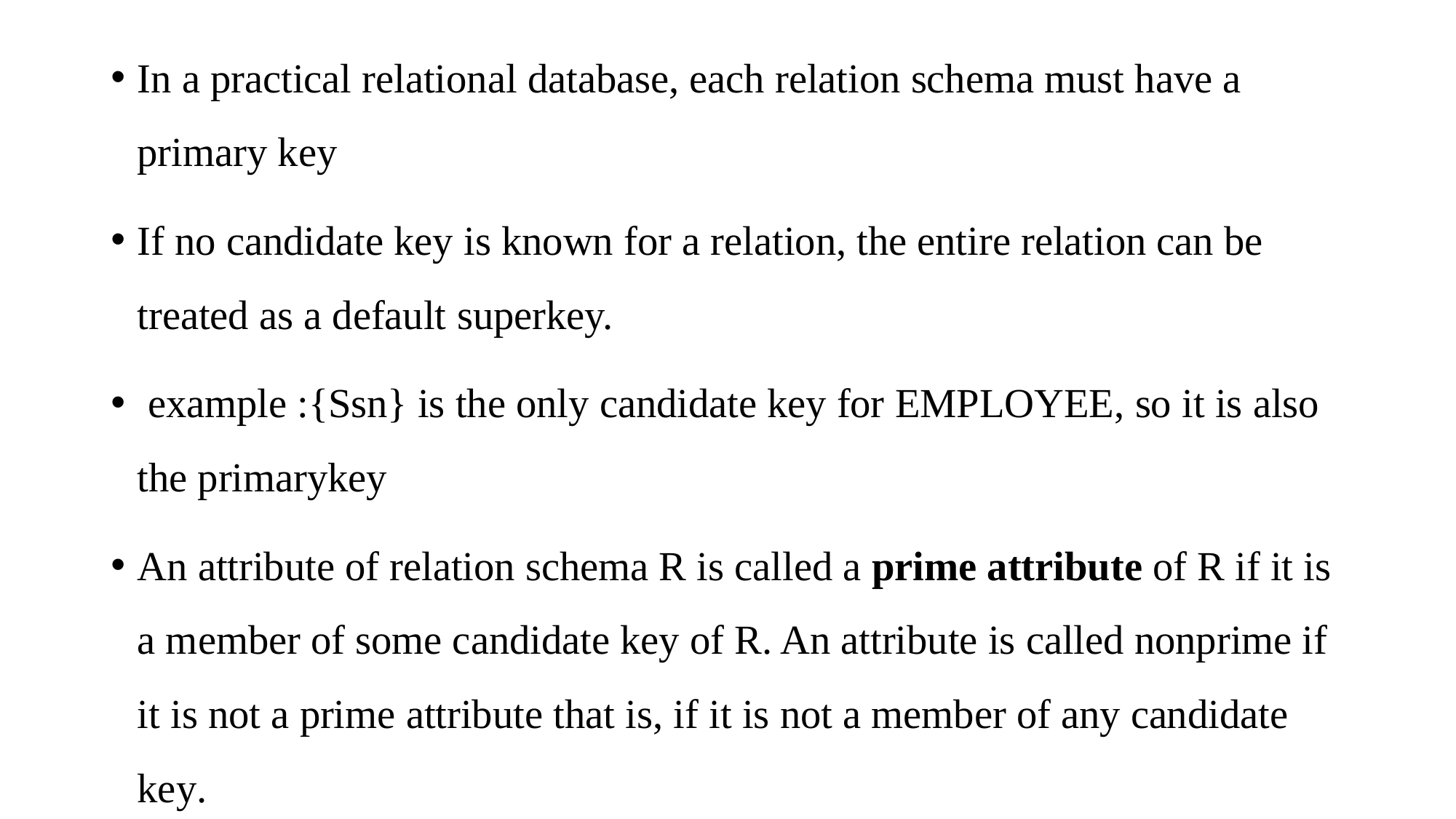

In a practical relational database, each relation schema must have a primary key
If no candidate key is known for a relation, the entire relation can be treated as a default superkey.
 example :{Ssn} is the only candidate key for EMPLOYEE, so it is also the primarykey
An attribute of relation schema R is called a prime attribute of R if it is a member of some candidate key of R. An attribute is called nonprime if it is not a prime attribute that is, if it is not a member of any candidate key.